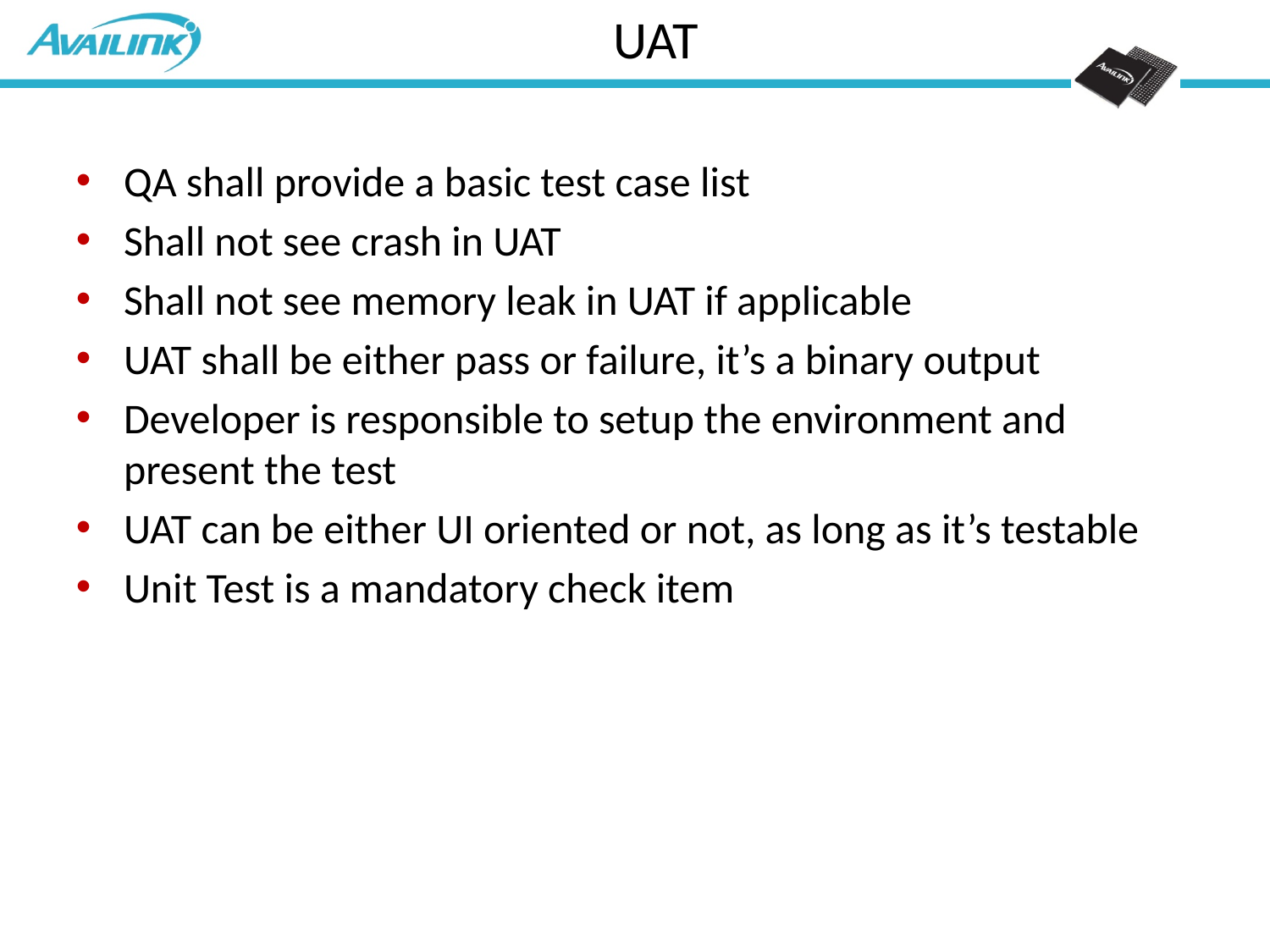

# UAT
QA shall provide a basic test case list
Shall not see crash in UAT
Shall not see memory leak in UAT if applicable
UAT shall be either pass or failure, it’s a binary output
Developer is responsible to setup the environment and present the test
UAT can be either UI oriented or not, as long as it’s testable
Unit Test is a mandatory check item